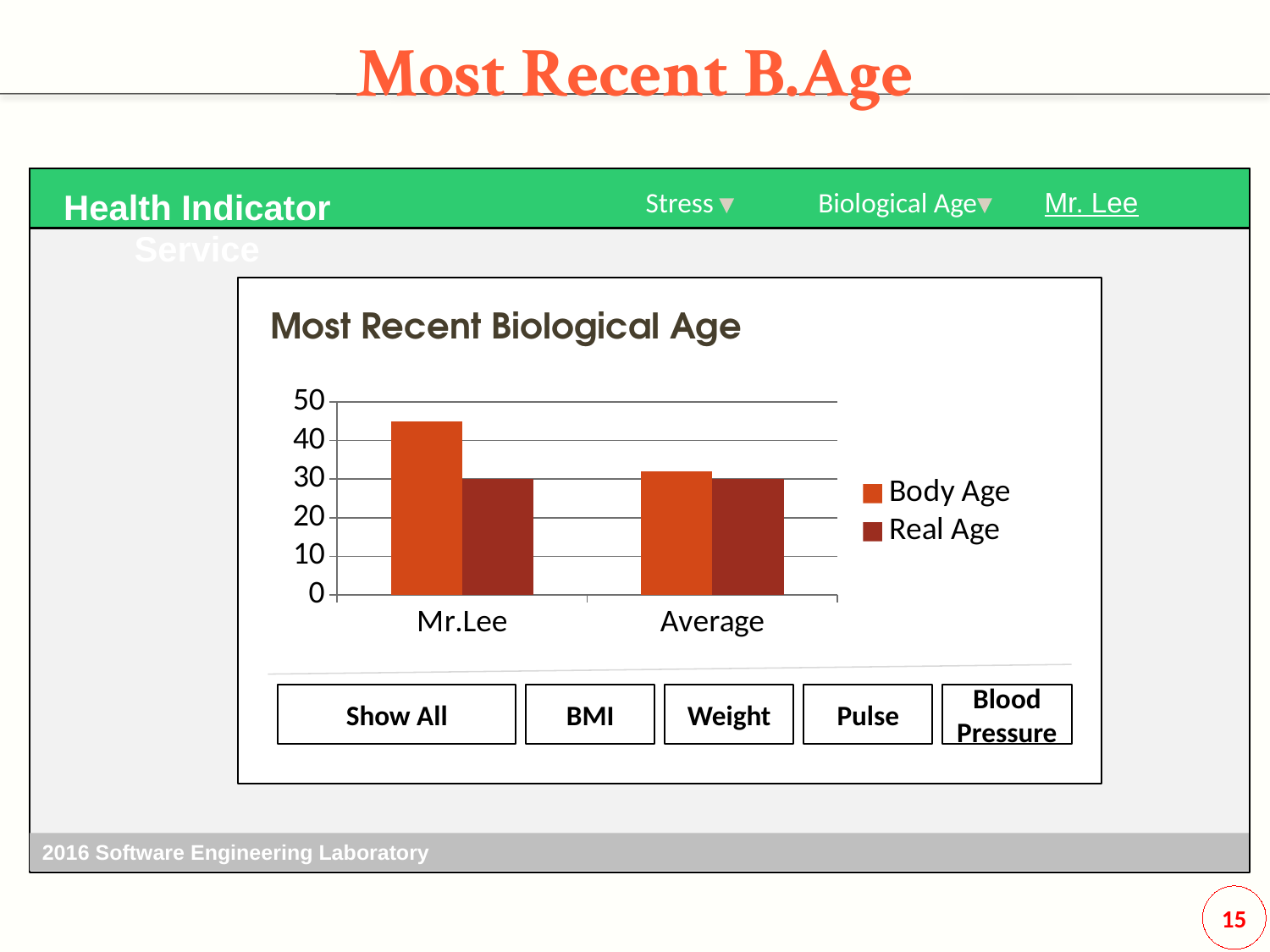

# Most Recent B.Age

Health Indicator Service
Stress
Biological Age
Mr. Lee

Most Recent Biological Age

### Chart

| Category | Body Age | Real Age |
|---|---|---|
| Mr.Lee | 45.0 | 30.0 |
| Average | 32.0 | 30.0 |
Show All
BMI
Weight
Pulse
Blood Pressure
2016 Software Engineering Laboratory